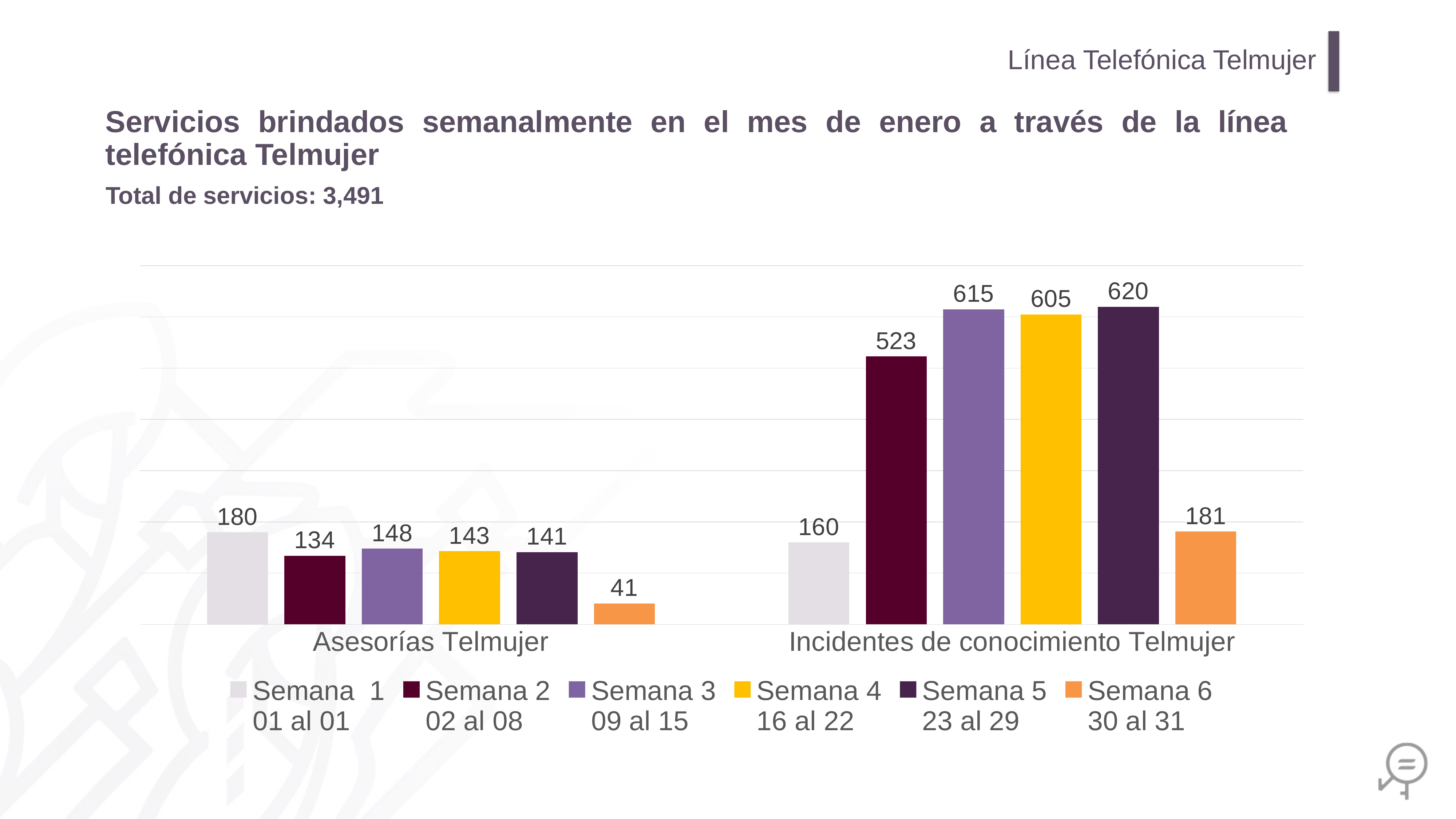

Línea Telefónica Telmujer
Servicios brindados semanalmente en el mes de enero a través de la línea telefónica Telmujer
Total de servicios: 3,491

### Chart

| Category | Semana  1
01 al 01 | Semana 2
02 al 08 | Semana 3
09 al 15 | Semana 4
16 al 22 | Semana 5
23 al 29 | Semana 6
30 al 31 |
|---|---|---|---|---|---|---|
| Asesorías Telmujer | 180.0 | 134.0 | 148.0 | 143.0 | 141.0 | 41.0 |
| Incidentes de conocimiento Telmujer | 160.0 | 523.0 | 615.0 | 605.0 | 620.0 | 181.0 |